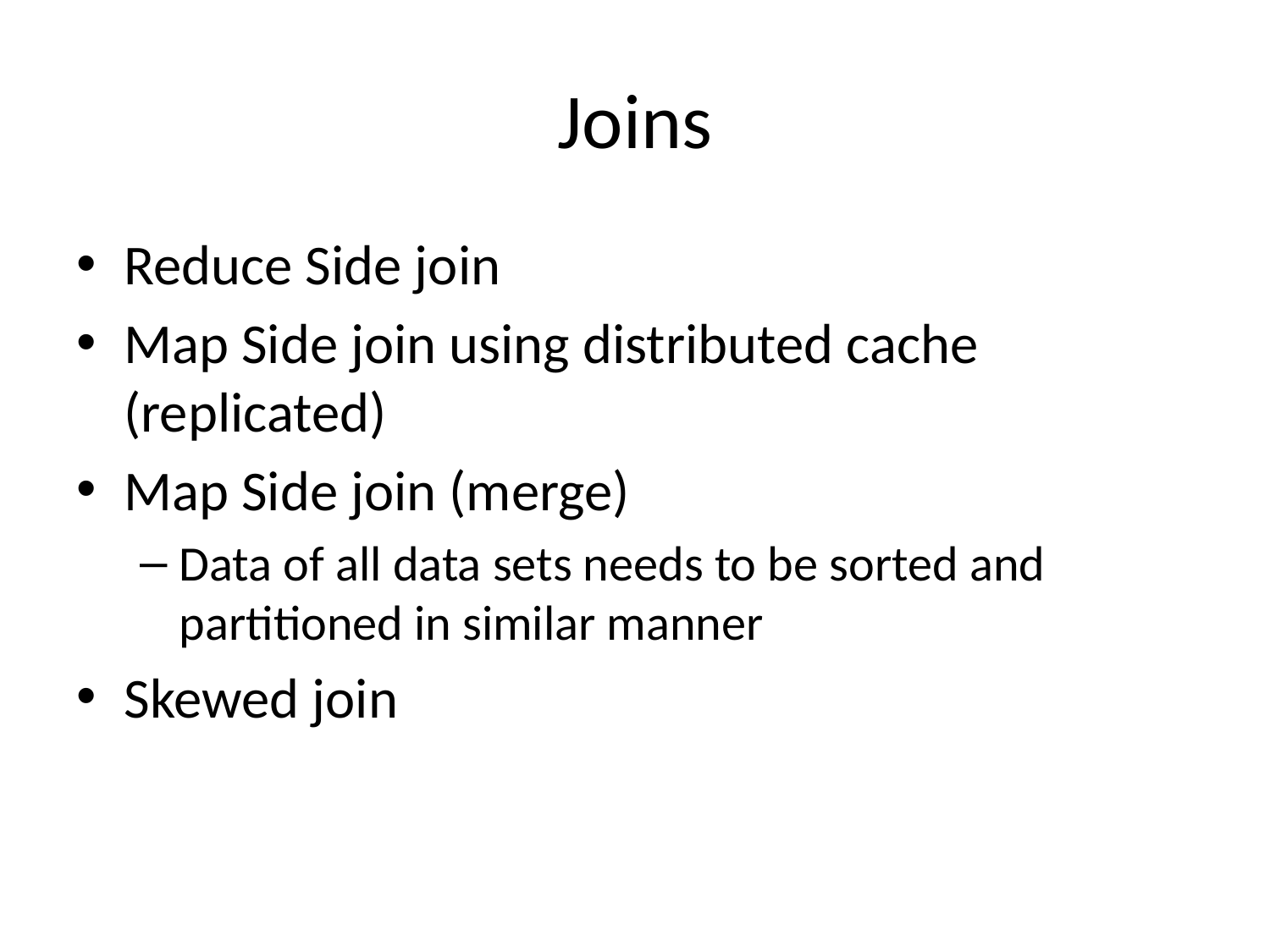

# Joins
Reduce Side join
Map Side join using distributed cache (replicated)
Map Side join (merge)
Data of all data sets needs to be sorted and partitioned in similar manner
Skewed join